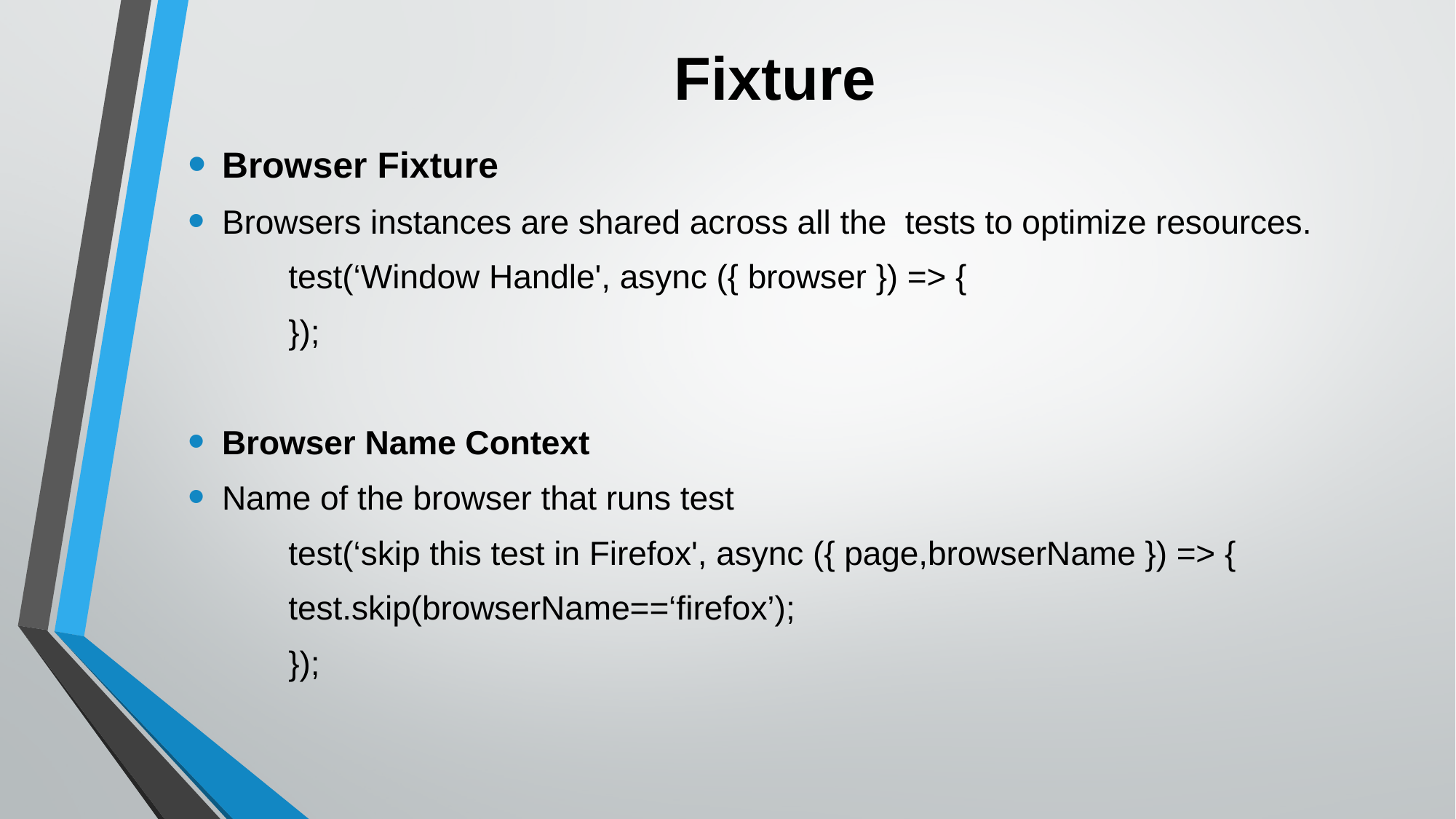

# Fixture
Browser Fixture
Browsers instances are shared across all the  tests to optimize resources.
		test(‘Window Handle', async ({ browser }) => {
 			});

Browser Name Context
Name of the browser that runs test
	test(‘skip this test in Firefox', async ({ page,browserName }) => {
 			test.skip(browserName==‘firefox’);
		});